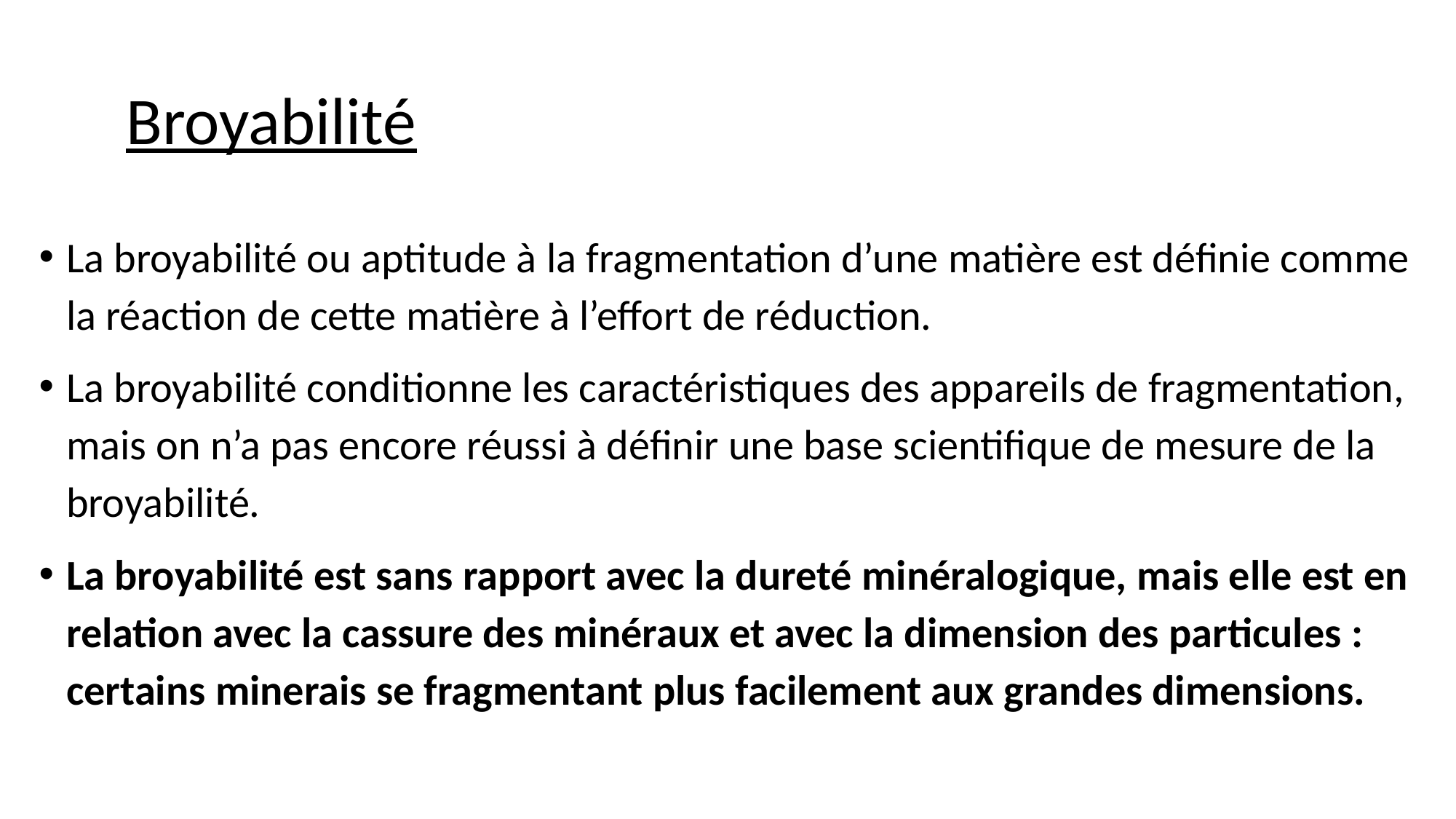

# Broyabilité
La broyabilité ou aptitude à la fragmentation d’une matière est définie comme la réaction de cette matière à l’effort de réduction.
La broyabilité conditionne les caractéristiques des appareils de fragmentation, mais on n’a pas encore réussi à définir une base scientifique de mesure de la broyabilité.
La broyabilité est sans rapport avec la dureté minéralogique, mais elle est en relation avec la cassure des minéraux et avec la dimension des particules : certains minerais se fragmentant plus facilement aux grandes dimensions.